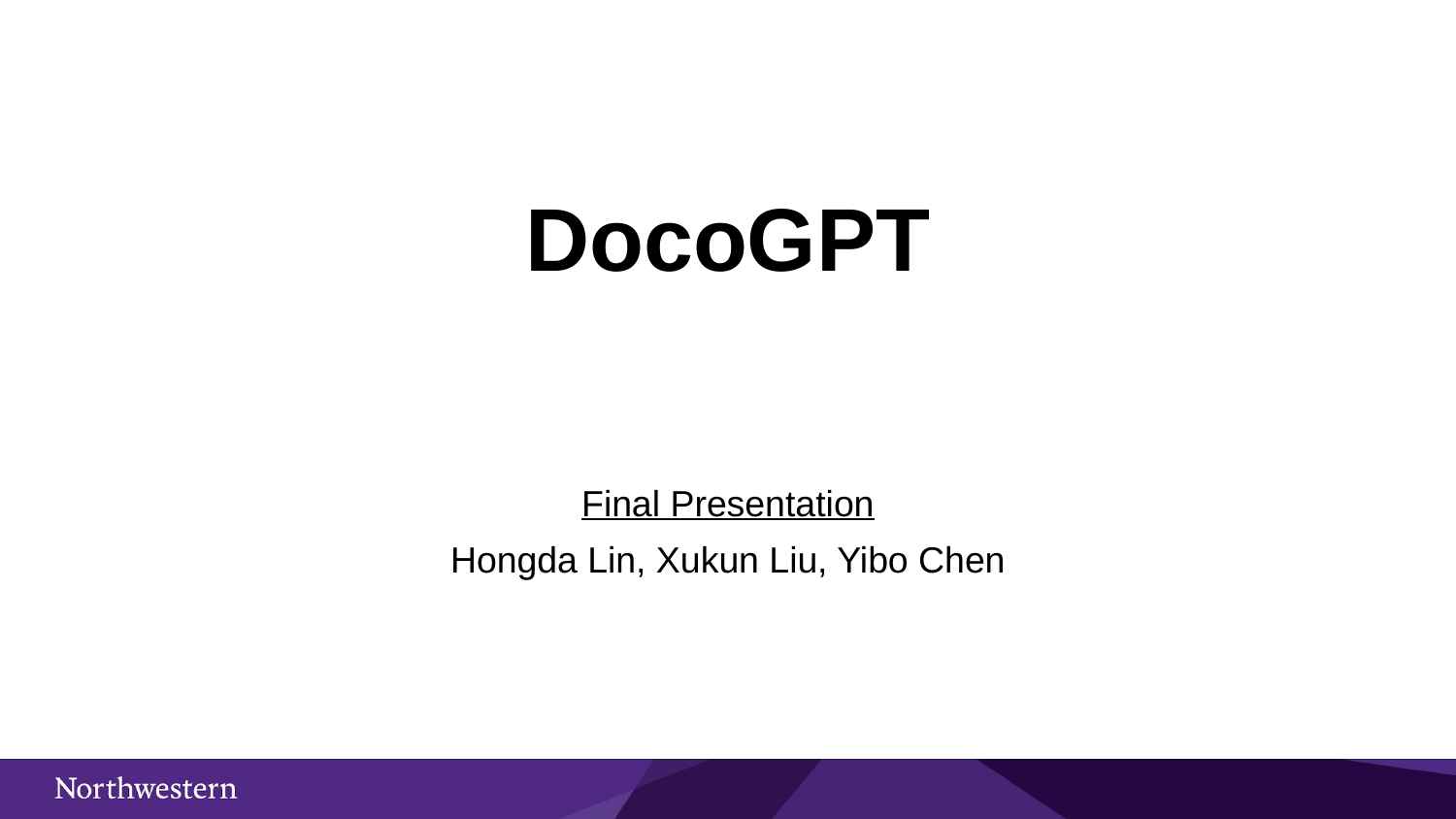

# DocoGPT
Final Presentation
Hongda Lin, Xukun Liu, Yibo Chen